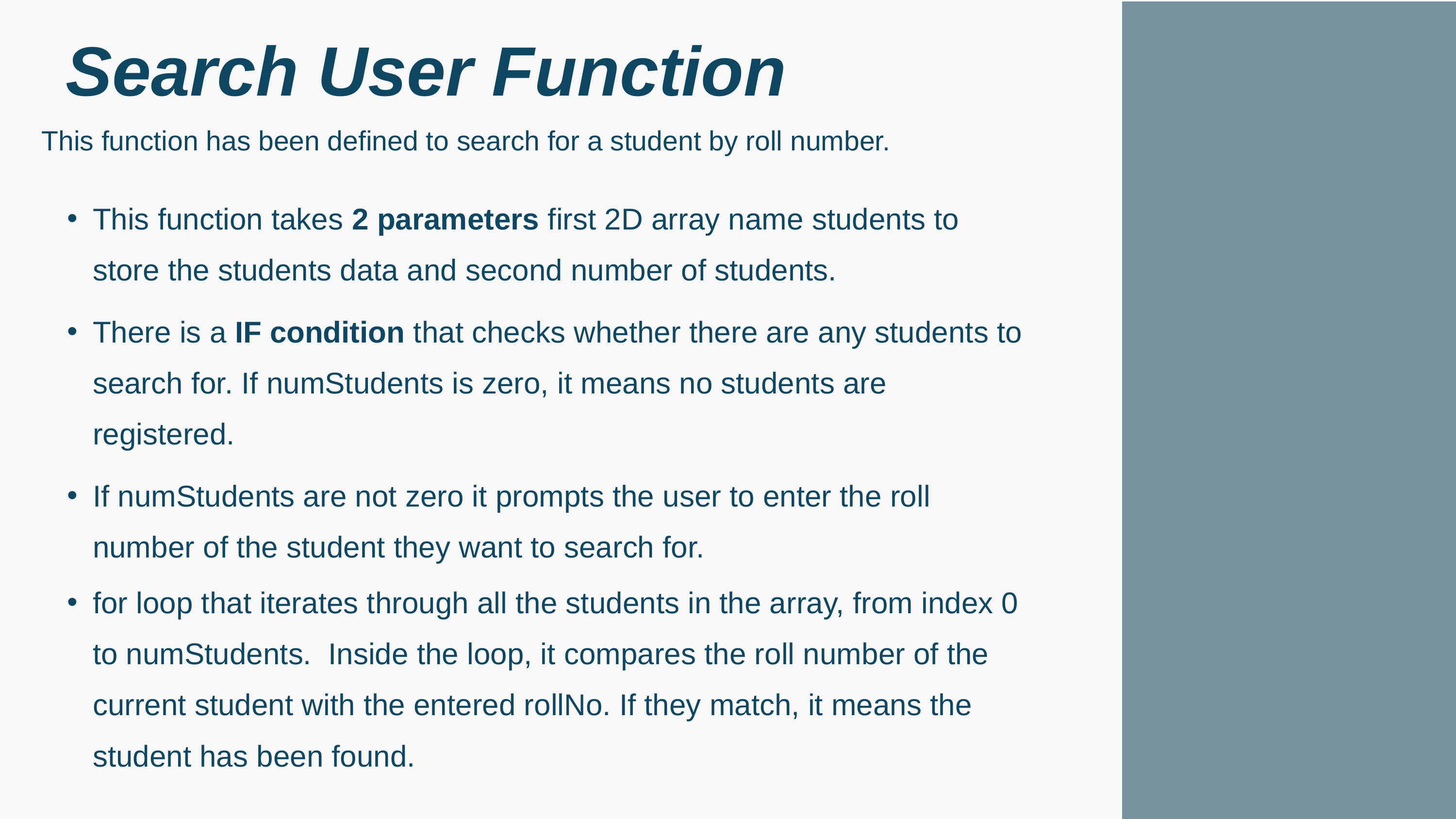

Search User Function
This function has been defined to search for a student by roll number.
This function takes 2 parameters first 2D array name students to store the students data and second number of students.
There is a IF condition that checks whether there are any students to search for. If numStudents is zero, it means no students are registered.
If numStudents are not zero it prompts the user to enter the roll number of the student they want to search for.

for loop that iterates through all the students in the array, from index 0 to numStudents.  Inside the loop, it compares the roll number of the current student with the entered rollNo. If they match, it means the student has been found.